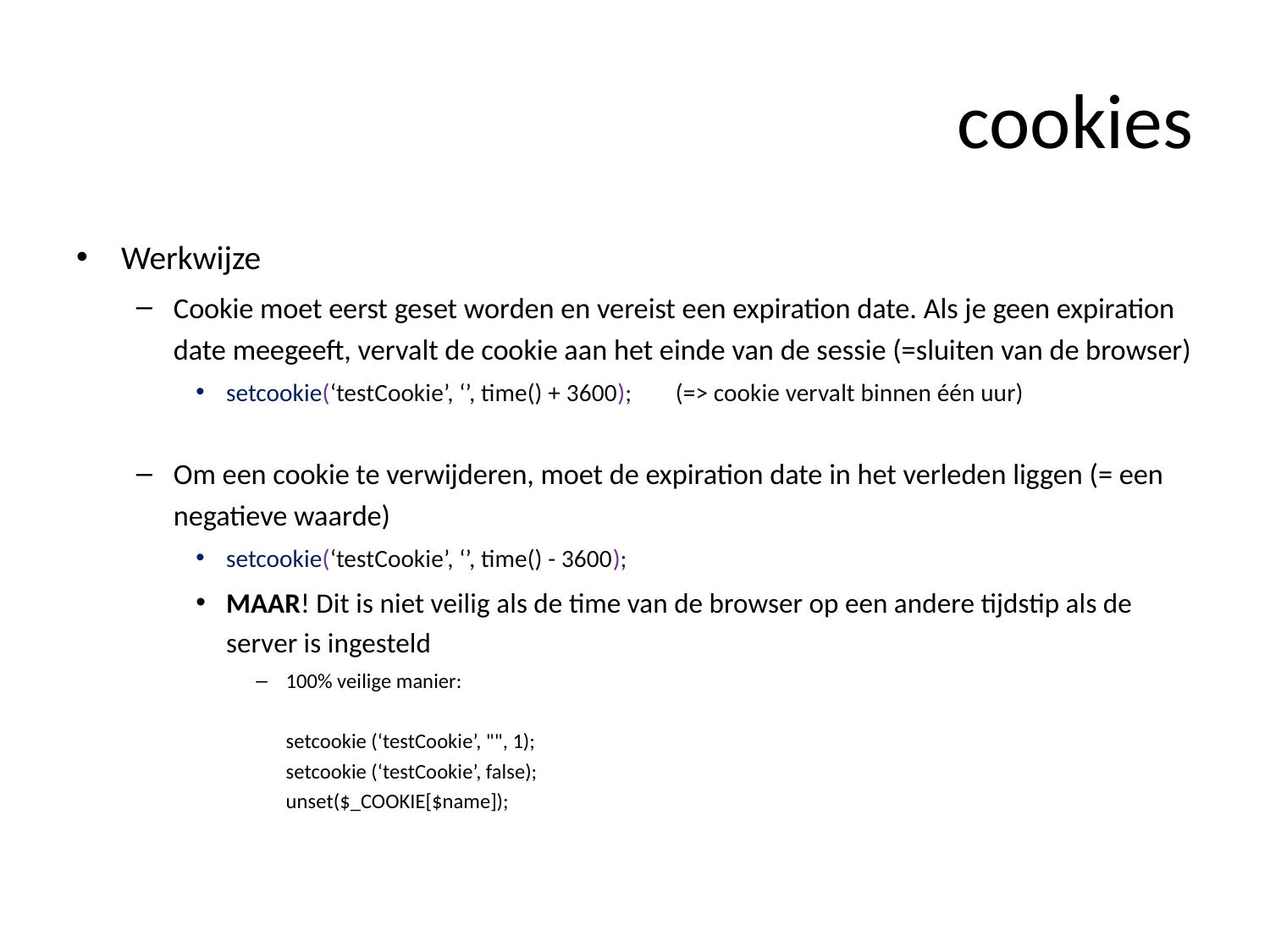

# cookies
Werkwijze
Cookie moet eerst geset worden en vereist een expiration date. Als je geen expiration date meegeeft, vervalt de cookie aan het einde van de sessie (=sluiten van de browser)
setcookie(‘testCookie’, ‘’, time() + 3600); 	(=> cookie vervalt binnen één uur)
Om een cookie te verwijderen, moet de expiration date in het verleden liggen (= een negatieve waarde)
setcookie(‘testCookie’, ‘’, time() - 3600);
MAAR! Dit is niet veilig als de time van de browser op een andere tijdstip als de server is ingesteld
100% veilige manier:
setcookie (‘testCookie’, "", 1);
setcookie (‘testCookie’, false);
unset($_COOKIE[$name]);